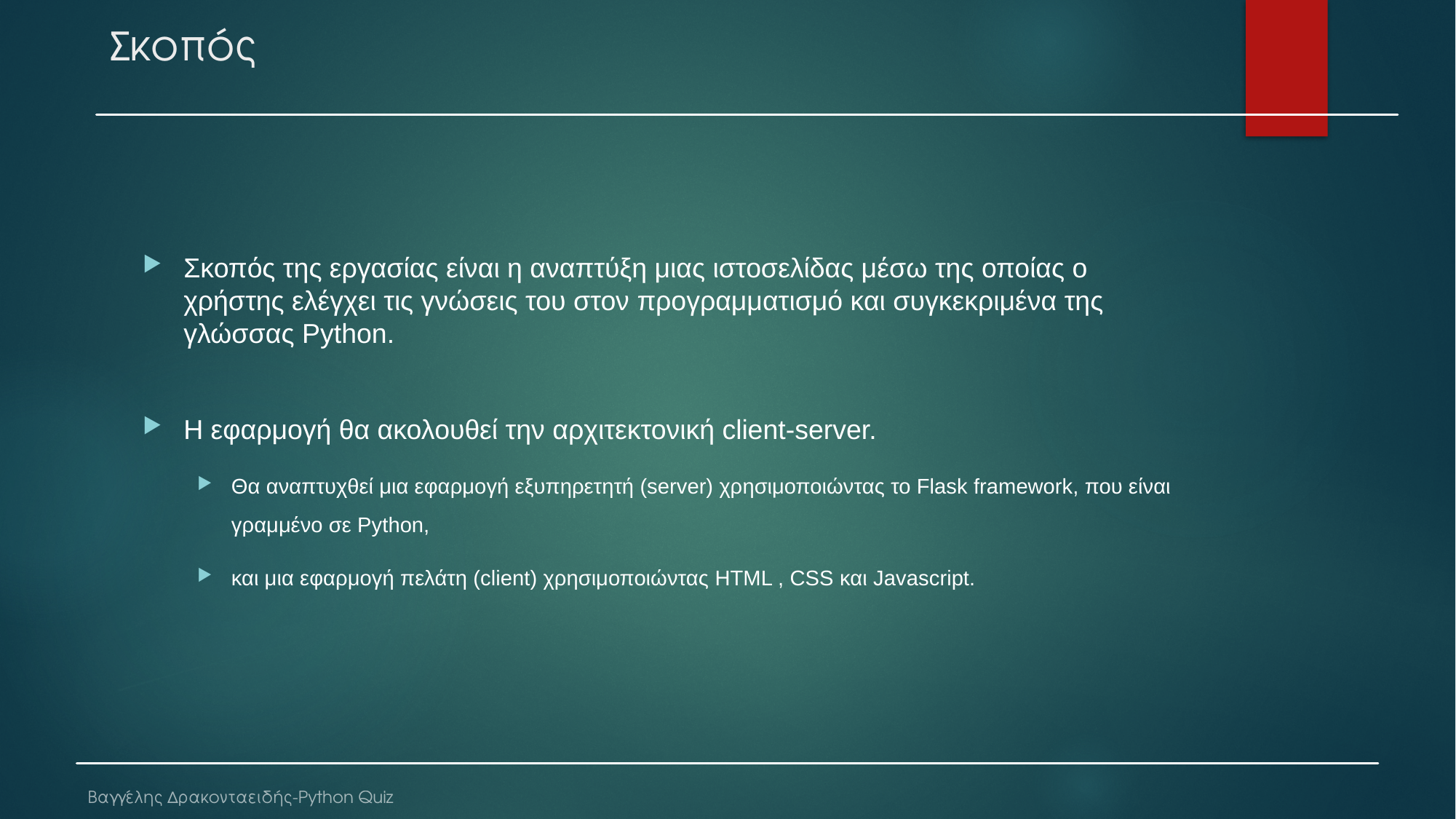

# Σκοπός
Σκοπός της εργασίας είναι η αναπτύξη μιας ιστοσελίδας μέσω της οποίας ο χρήστης ελέγχει τις γνώσεις του στον προγραμματισμό και συγκεκριμένα της γλώσσας Python.

Η εφαρμογή θα ακολουθεί την αρχιτεκτονική client-server.
Θα αναπτυχθεί μια εφαρμογή εξυπηρετητή (server) χρησιμοποιώντας το Flask framework, που είναι γραμμένο σε Python,
και μια εφαρμογή πελάτη (client) χρησιμοποιώντας HTML , CSS και Javascript.
Βαγγέλης Δρακονταειδής-Python Quiz